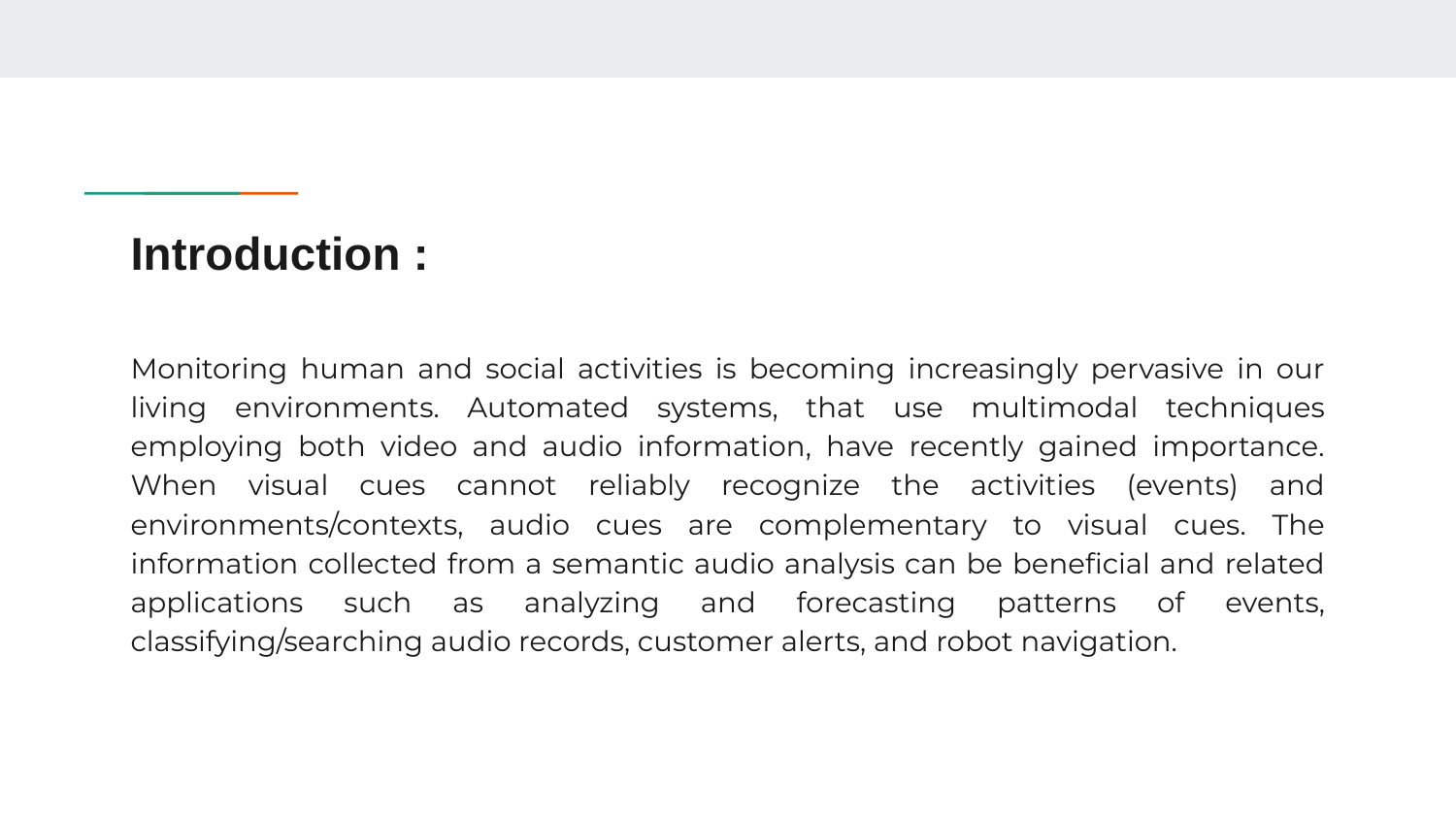

# Introduction :
Monitoring human and social activities is becoming increasingly pervasive in our living environments. Automated systems, that use multimodal techniques employing both video and audio information, have recently gained importance. When visual cues cannot reliably recognize the activities (events) and environments/contexts, audio cues are complementary to visual cues. The information collected from a semantic audio analysis can be beneficial and related applications such as analyzing and forecasting patterns of events, classifying/searching audio records, customer alerts, and robot navigation.